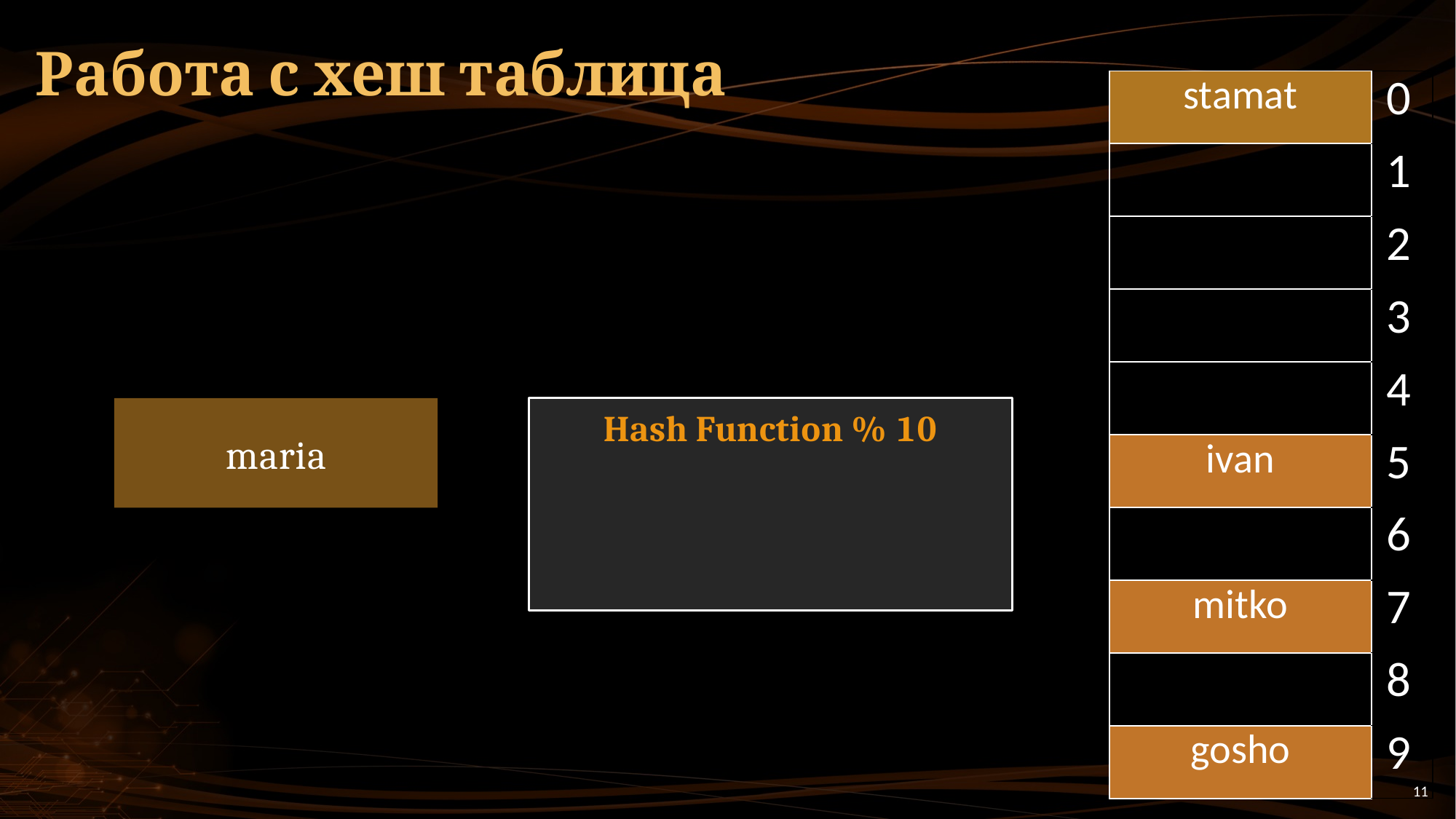

# Работа с хеш таблица
| stamat | 0 |
| --- | --- |
|  | 1 |
|  | 2 |
|  | 3 |
|  | 4 |
| ivan | 5 |
|  | 6 |
| mitko | 7 |
|  | 8 |
| gosho | 9 |
maria
Hash Function % 10
11